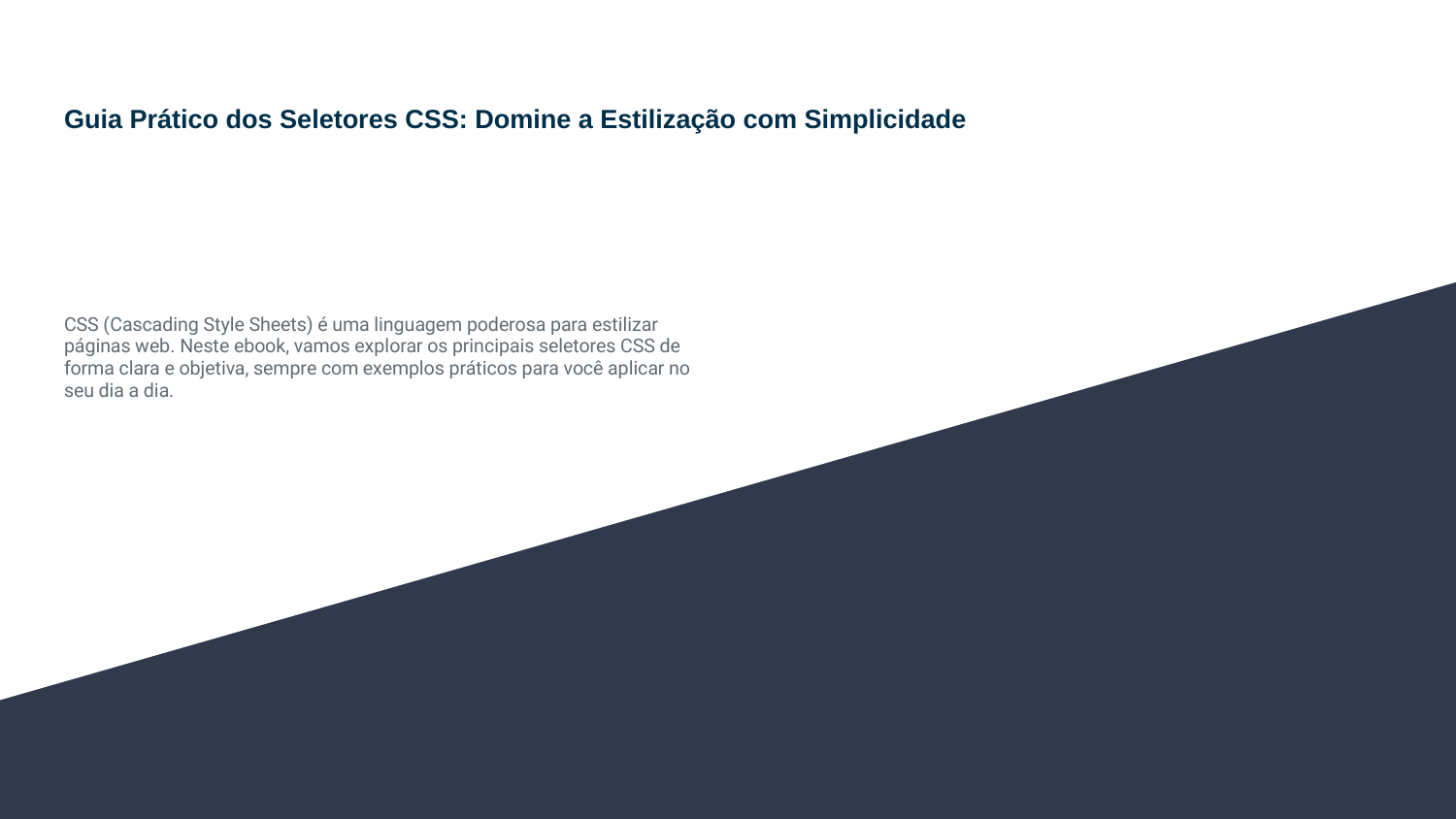

# Guia Prático dos Seletores CSS: Domine a Estilização com Simplicidade
CSS (Cascading Style Sheets) é uma linguagem poderosa para estilizar páginas web. Neste ebook, vamos explorar os principais seletores CSS de forma clara e objetiva, sempre com exemplos práticos para você aplicar no seu dia a dia.